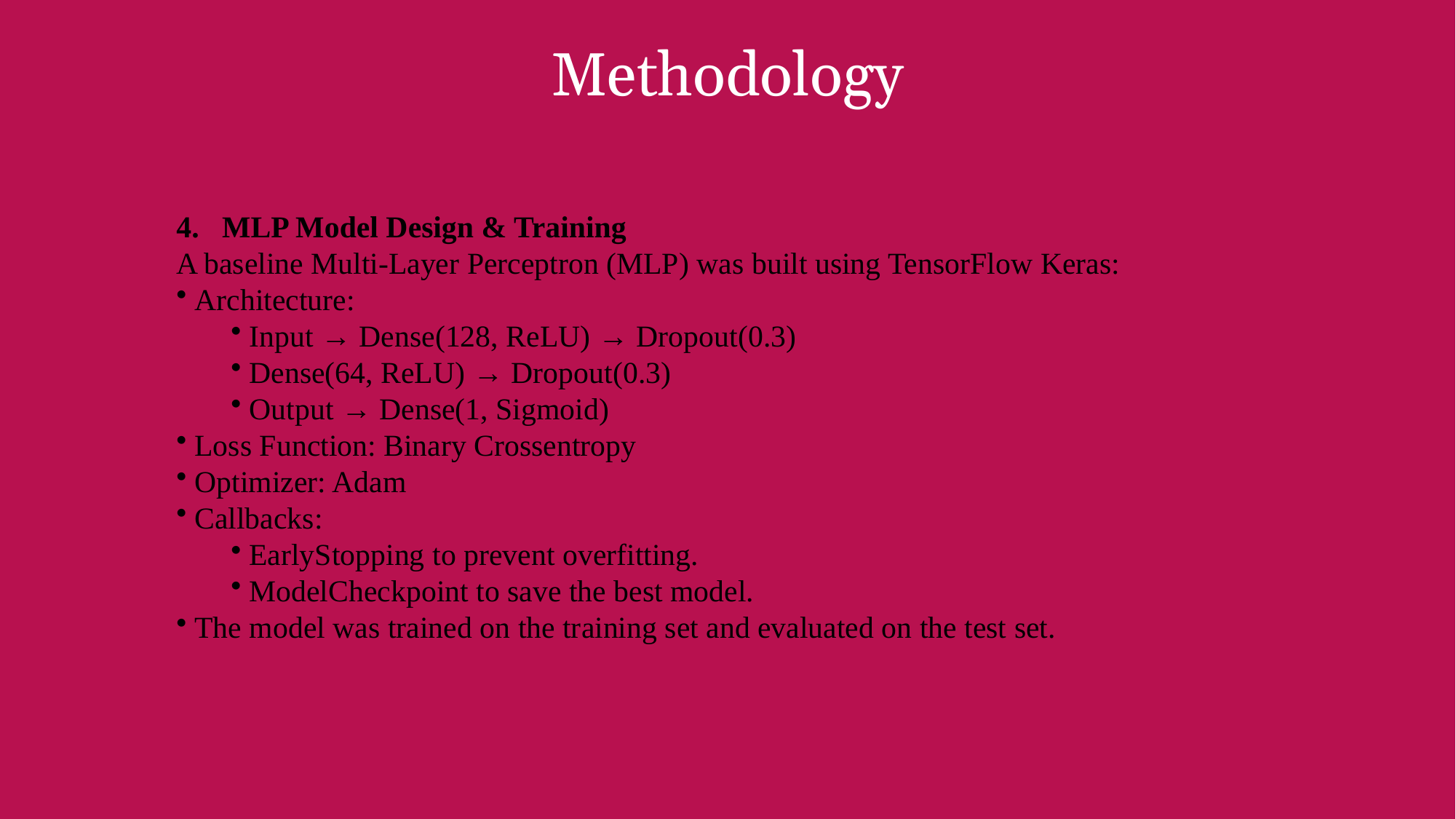

Methodology

4.   MLP Model Design & Training
A baseline Multi-Layer Perceptron (MLP) was built using TensorFlow Keras:
 Architecture:
 Input → Dense(128, ReLU) → Dropout(0.3)
 Dense(64, ReLU) → Dropout(0.3)
 Output → Dense(1, Sigmoid)
 Loss Function: Binary Crossentropy
 Optimizer: Adam
 Callbacks:
 EarlyStopping to prevent overfitting.
 ModelCheckpoint to save the best model.
 The model was trained on the training set and evaluated on the test set.